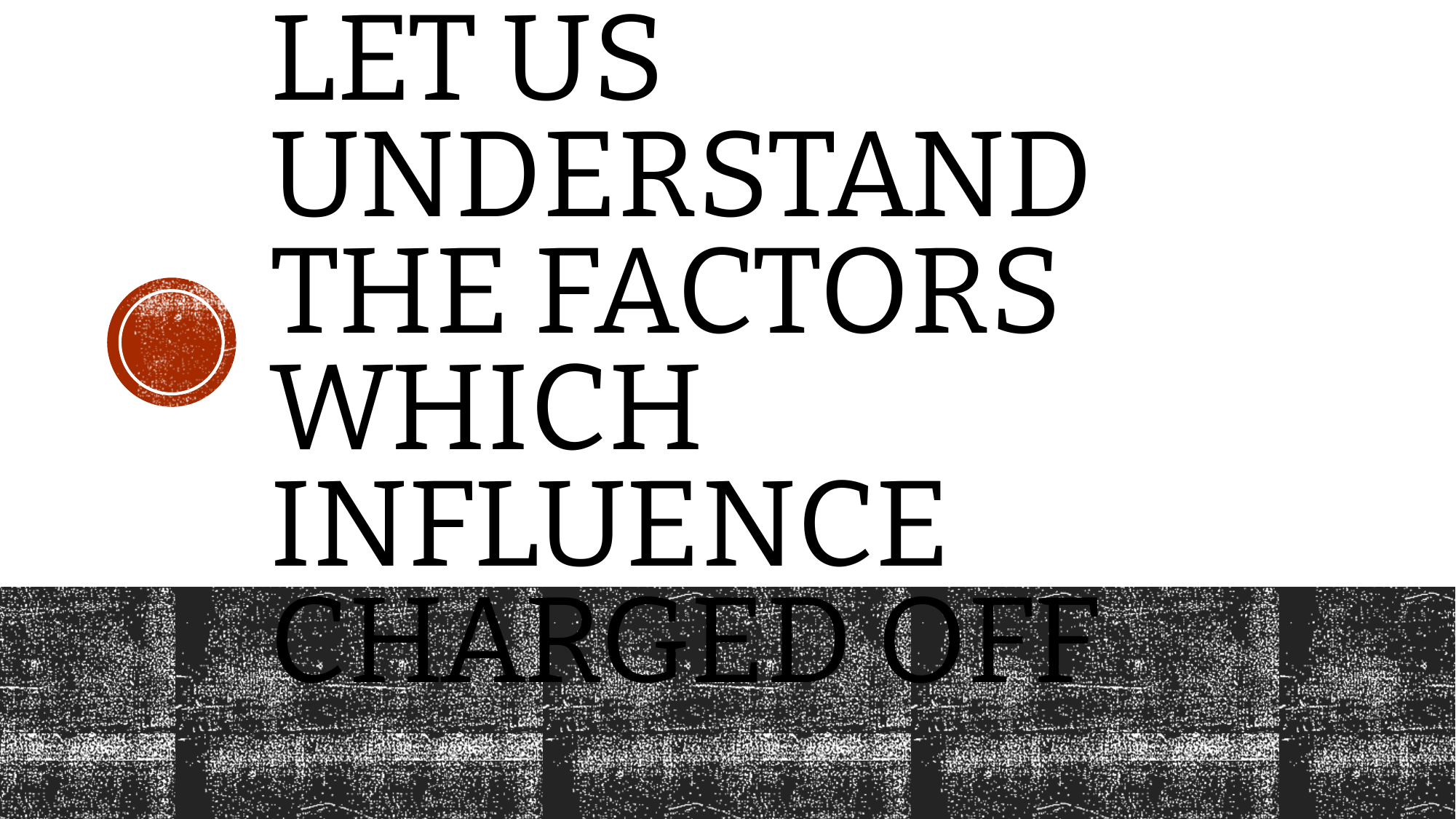

# Let us understand the factors which Influence Charged Off